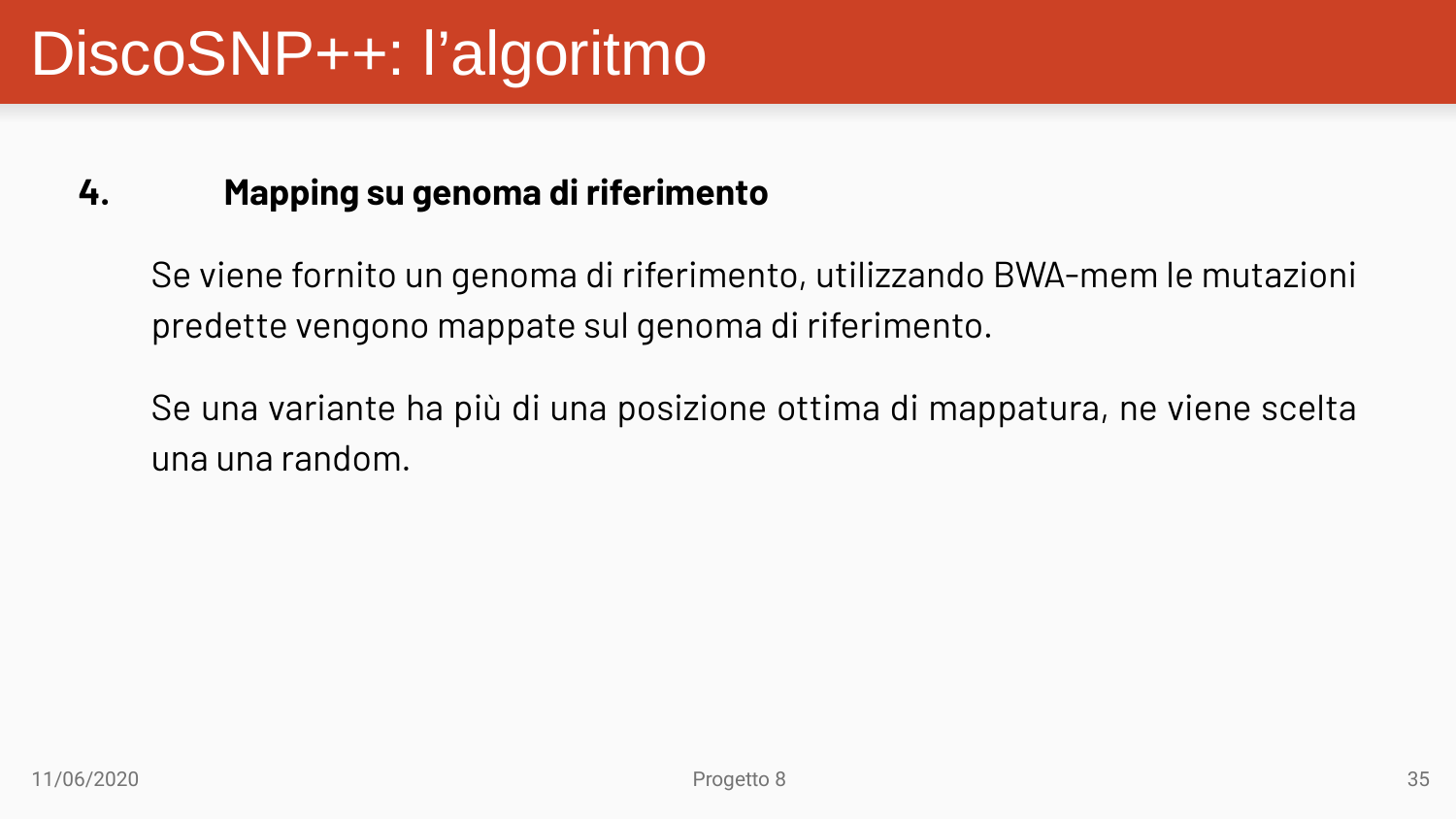

# DiscoSNP++: l’algoritmo
4.	Mapping su genoma di riferimento
Se viene fornito un genoma di riferimento, utilizzando BWA-mem le mutazioni predette vengono mappate sul genoma di riferimento.
Se una variante ha più di una posizione ottima di mappatura, ne viene scelta una una random.

35
11/06/2020                                                                                                             Progetto 8